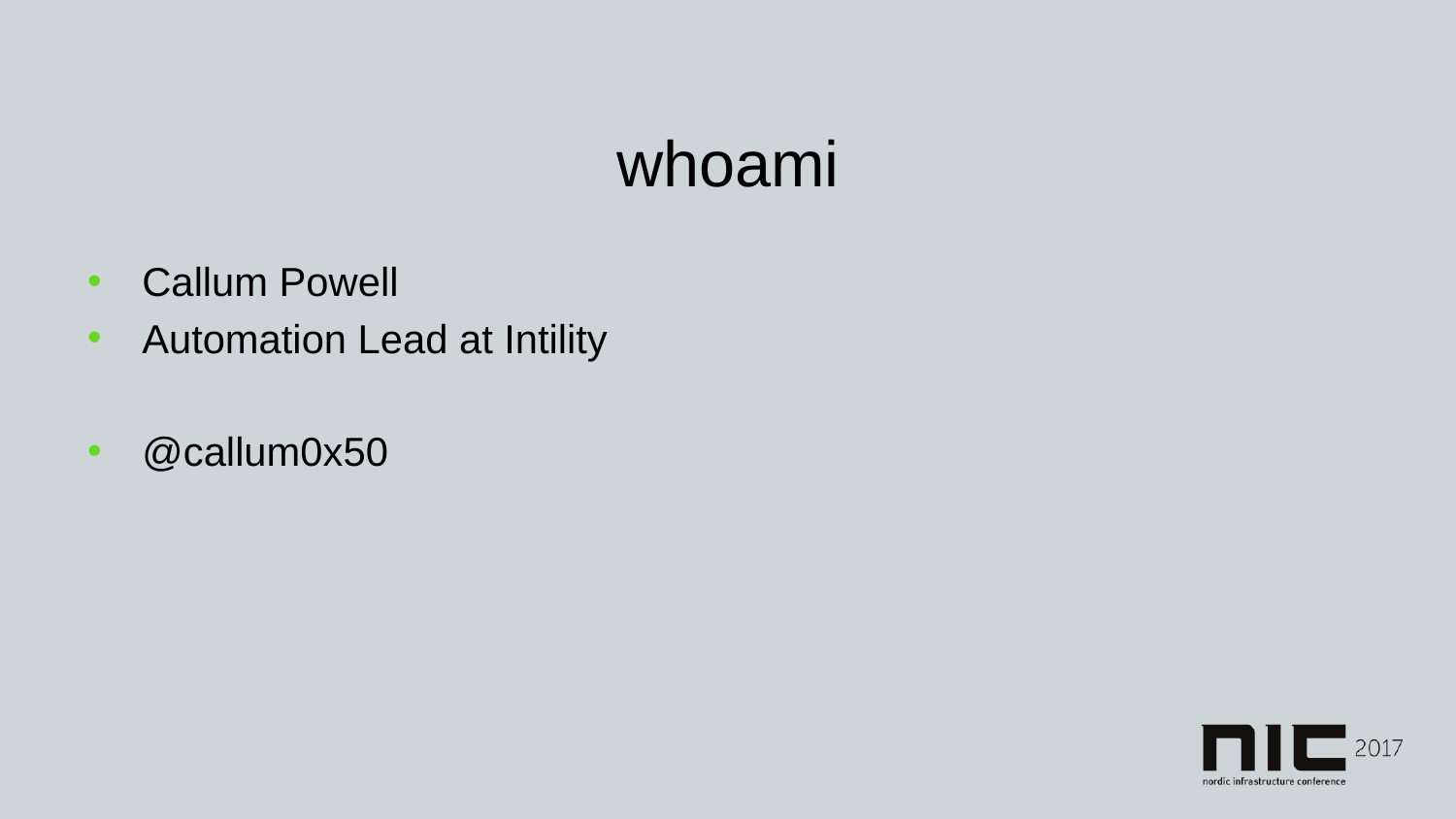

# whoami
Callum Powell
Automation Lead at Intility

@callum0x50